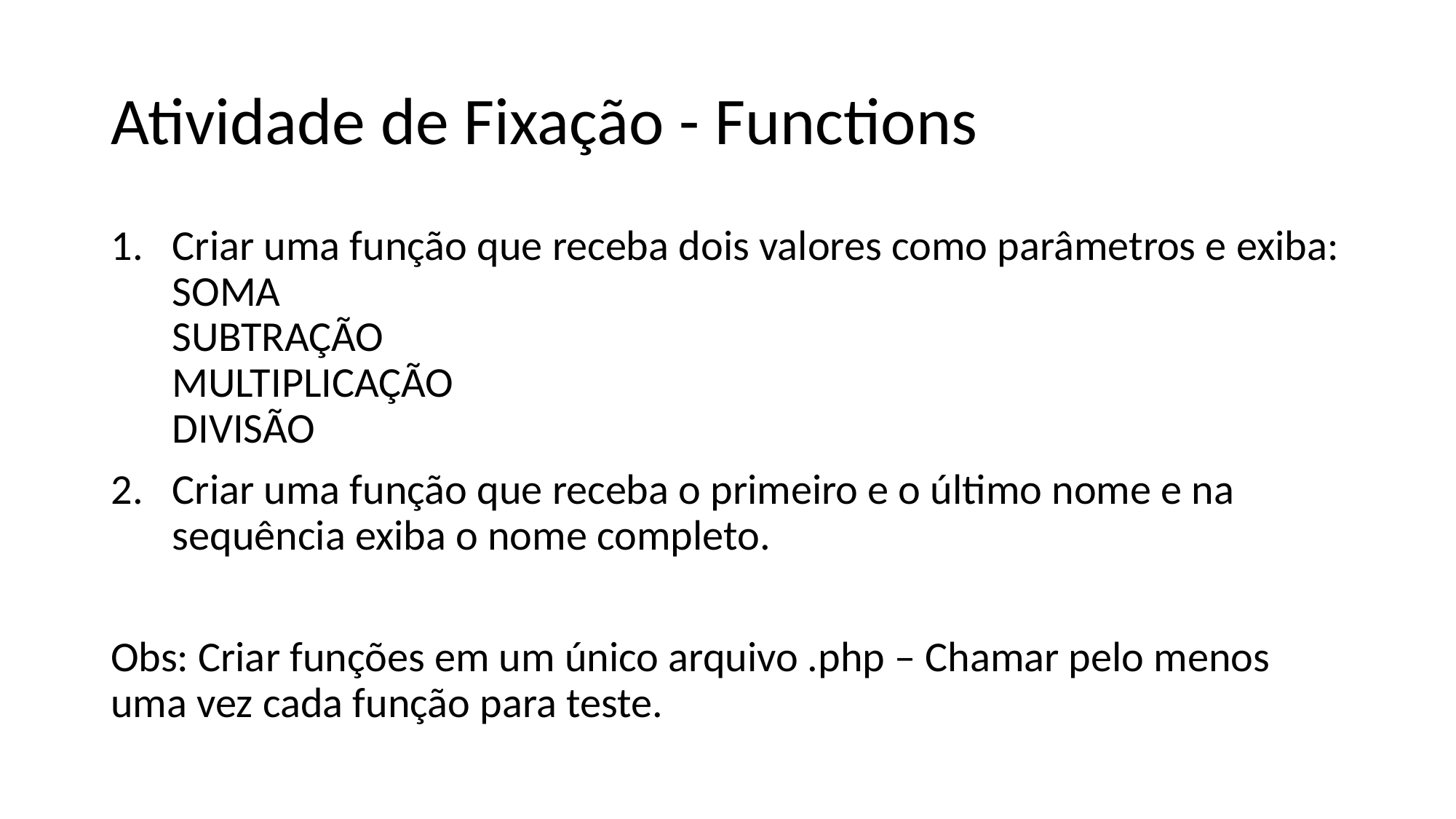

# Atividade de Fixação - Functions
Criar uma função que receba dois valores como parâmetros e exiba:
SOMA
SUBTRAÇÃO
MULTIPLICAÇÃO
DIVISÃO
Criar uma função que receba o primeiro e o último nome e na sequência exiba o nome completo.

Obs: Criar funções em um único arquivo .php – Chamar pelo menos uma vez cada função para teste.